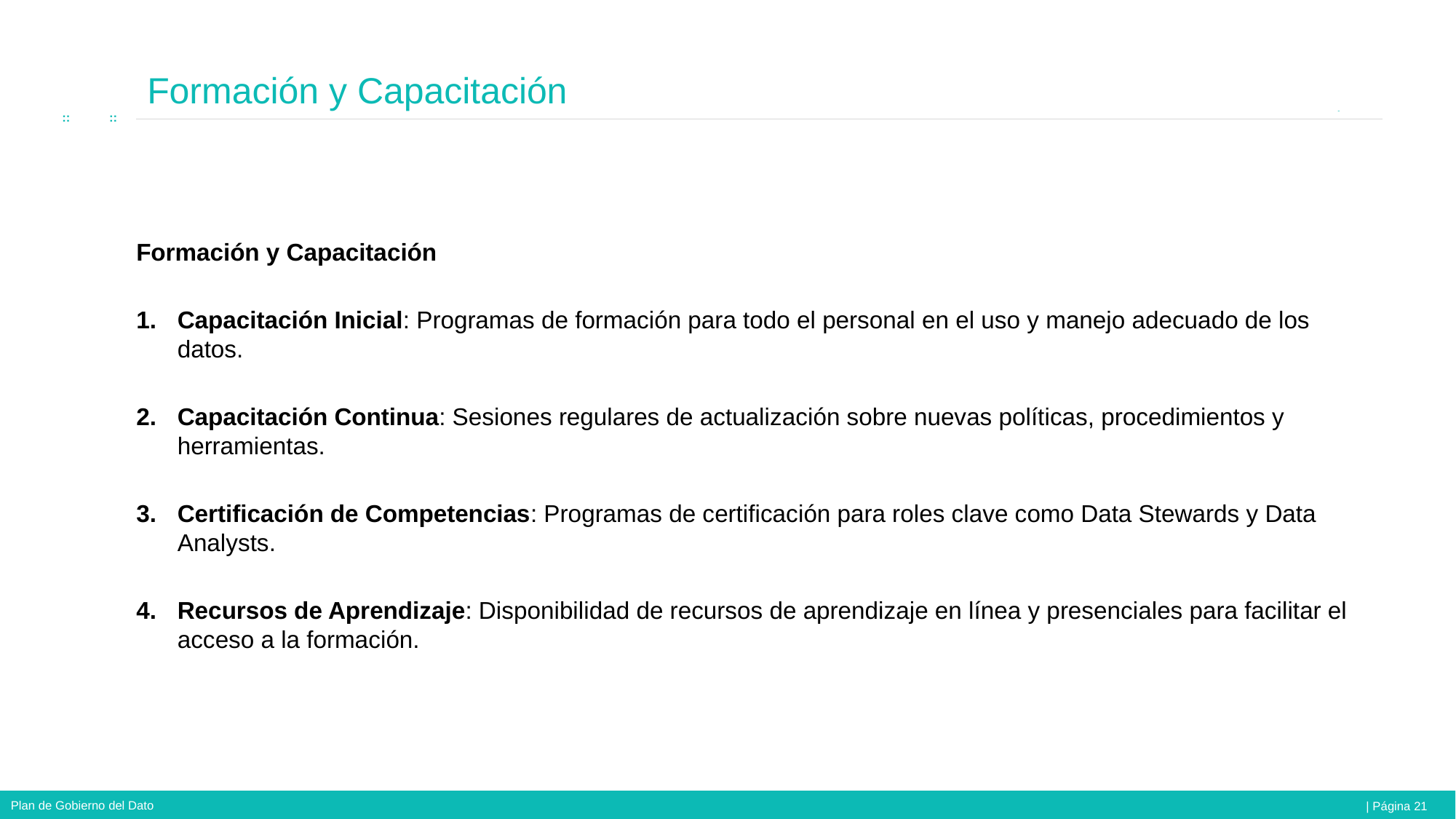

# Formación y Capacitación
Formación y Capacitación

Capacitación Inicial: Programas de formación para todo el personal en el uso y manejo adecuado de los datos.

Capacitación Continua: Sesiones regulares de actualización sobre nuevas políticas, procedimientos y herramientas.

Certificación de Competencias: Programas de certificación para roles clave como Data Stewards y Data Analysts.

Recursos de Aprendizaje: Disponibilidad de recursos de aprendizaje en línea y presenciales para facilitar el acceso a la formación.